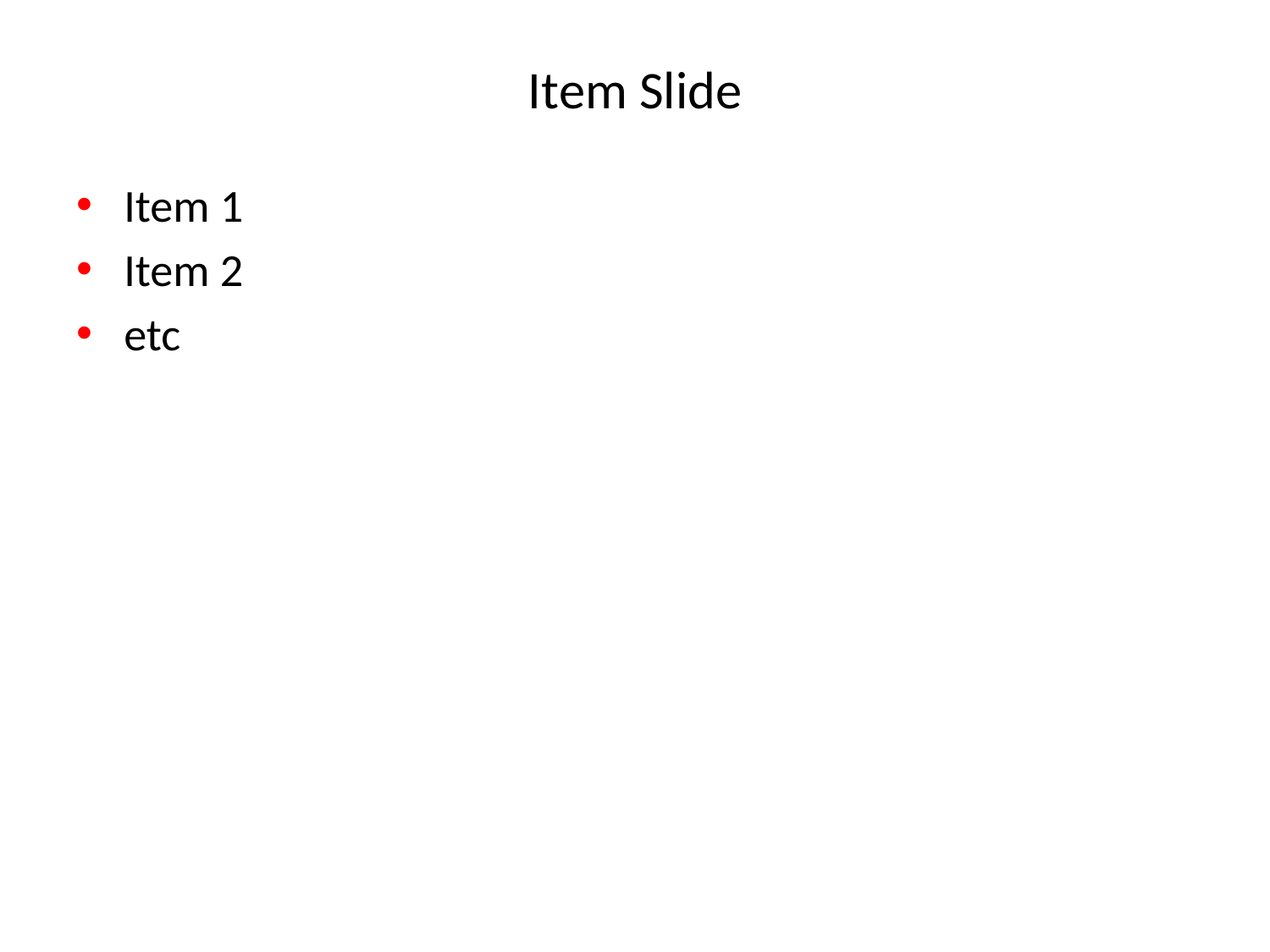

# Item Slide
Item 1
Item 2
etc